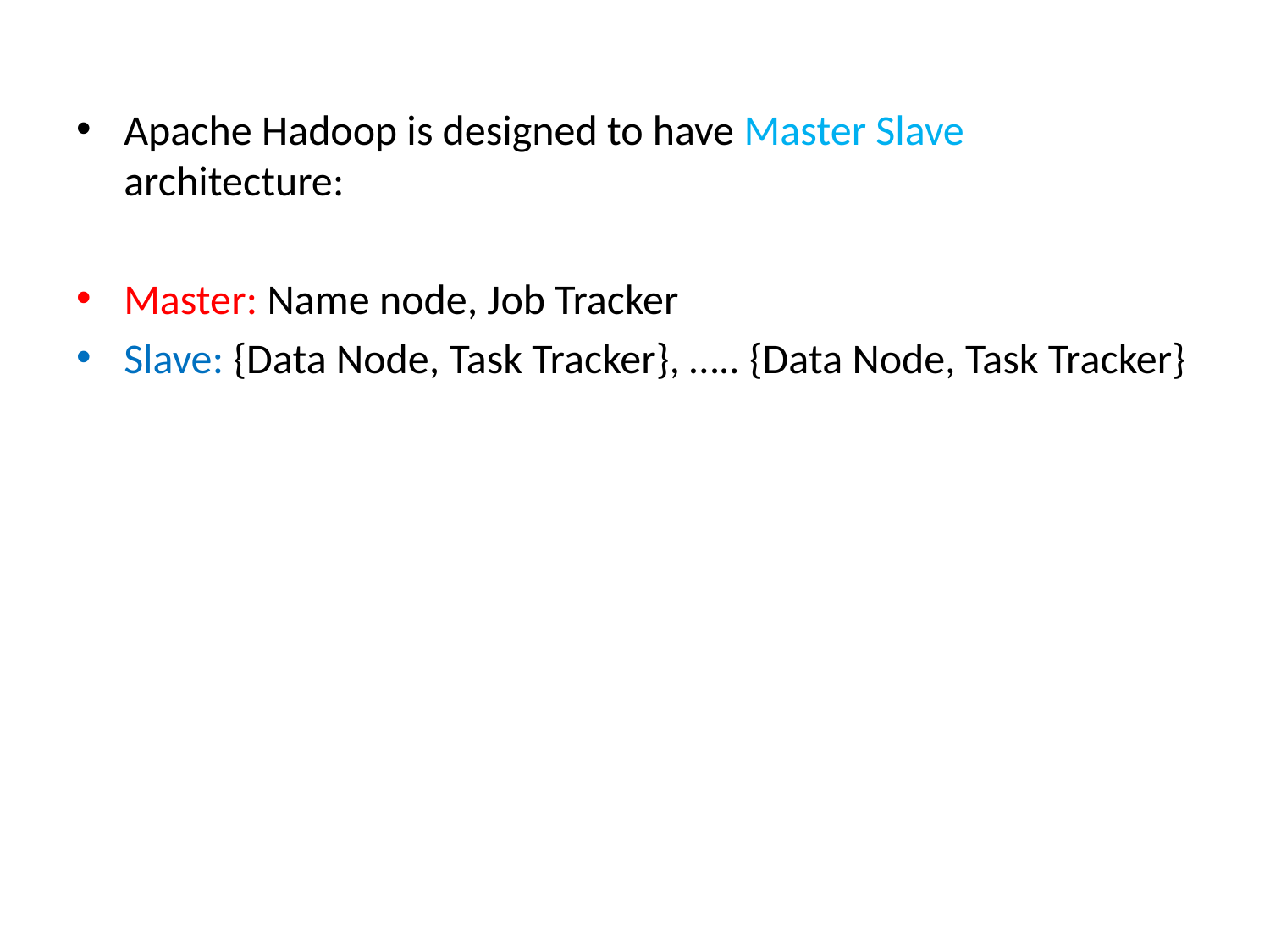

Apache Hadoop is designed to have Master Slave architecture:

Master: Name node, Job Tracker
Slave: {Data Node, Task Tracker}, ….. {Data Node, Task Tracker}